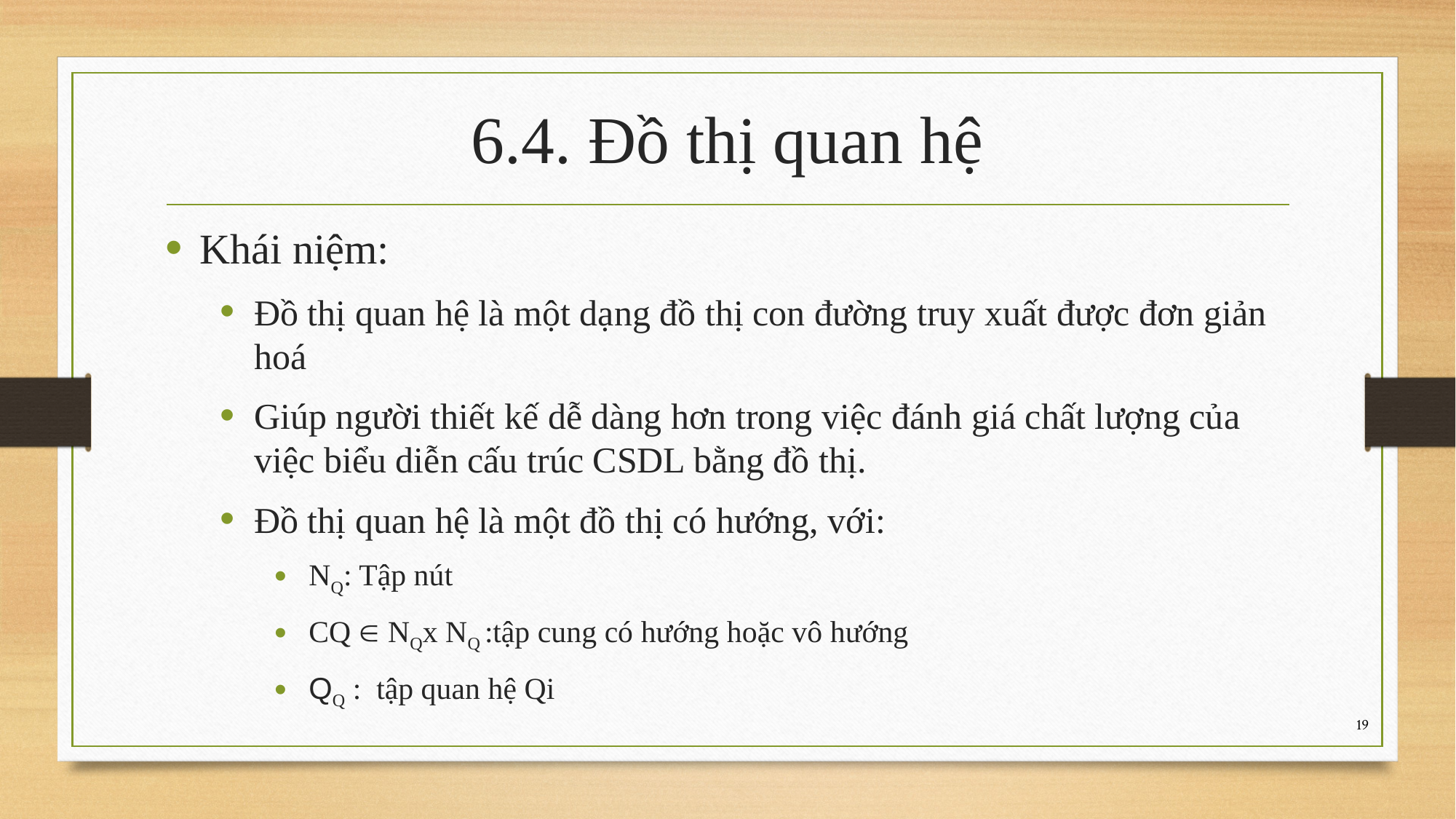

# 6.4. Đồ thị quan hệ
Khái niệm:
Đồ thị quan hệ là một dạng đồ thị con đường truy xuất được đơn giản hoá
Giúp người thiết kế dễ dàng hơn trong việc đánh giá chất lượng của việc biểu diễn cấu trúc CSDL bằng đồ thị.
Đồ thị quan hệ là một đồ thị có hướng, với:
NQ: Tập nút
CQ ∈ NQx NQ :tập cung có hướng hoặc vô hướng
QQ :  tập quan hệ Qi
19